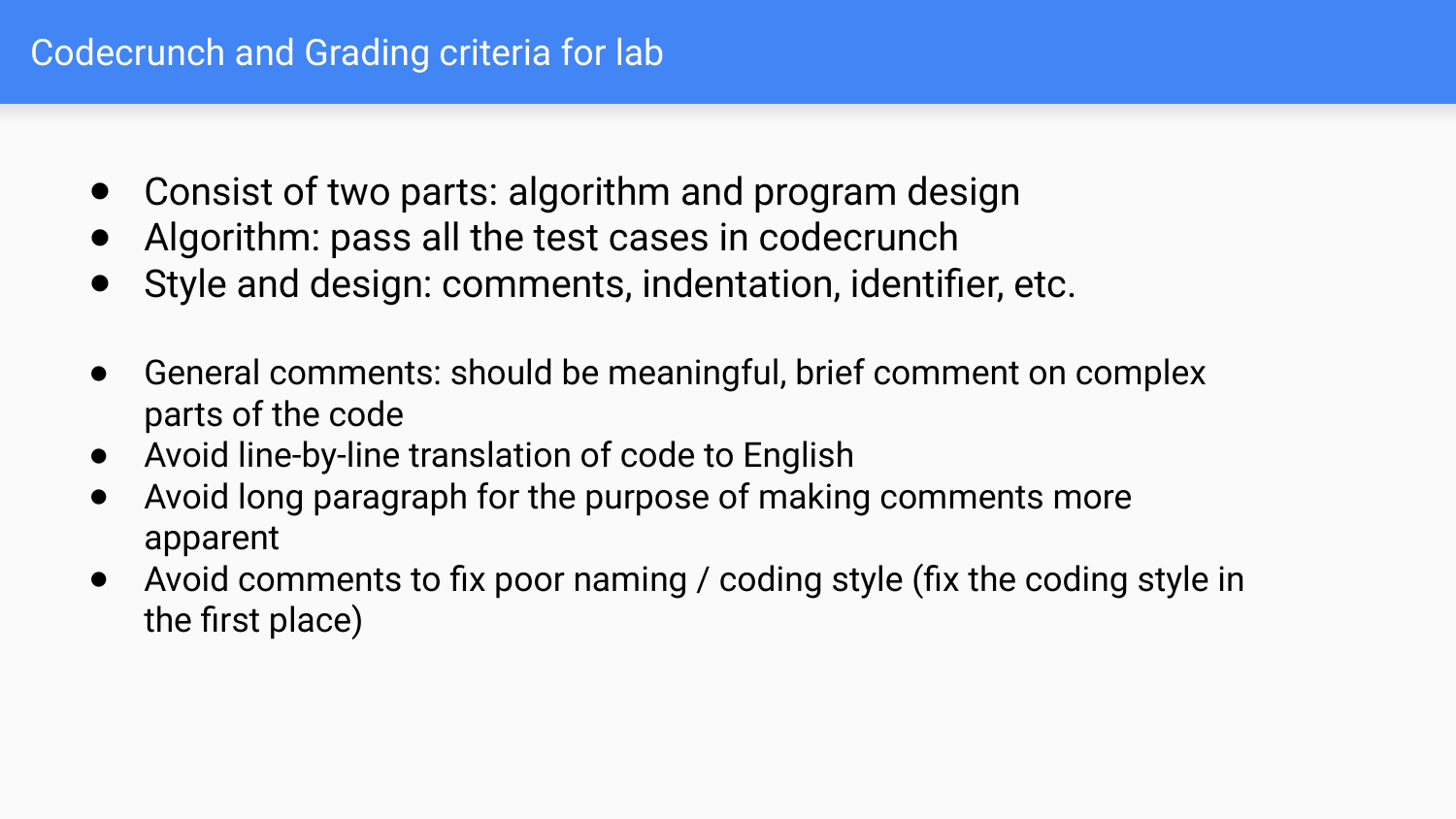

# Codecrunch and Grading criteria for lab
Consist of two parts: algorithm and program design
Algorithm: pass all the test cases in codecrunch
Style and design: comments, indentation, identifier, etc.

General comments: should be meaningful, brief comment on complex parts of the code
Avoid line-by-line translation of code to English
Avoid long paragraph for the purpose of making comments more apparent
Avoid comments to fix poor naming / coding style (fix the coding style in the first place)